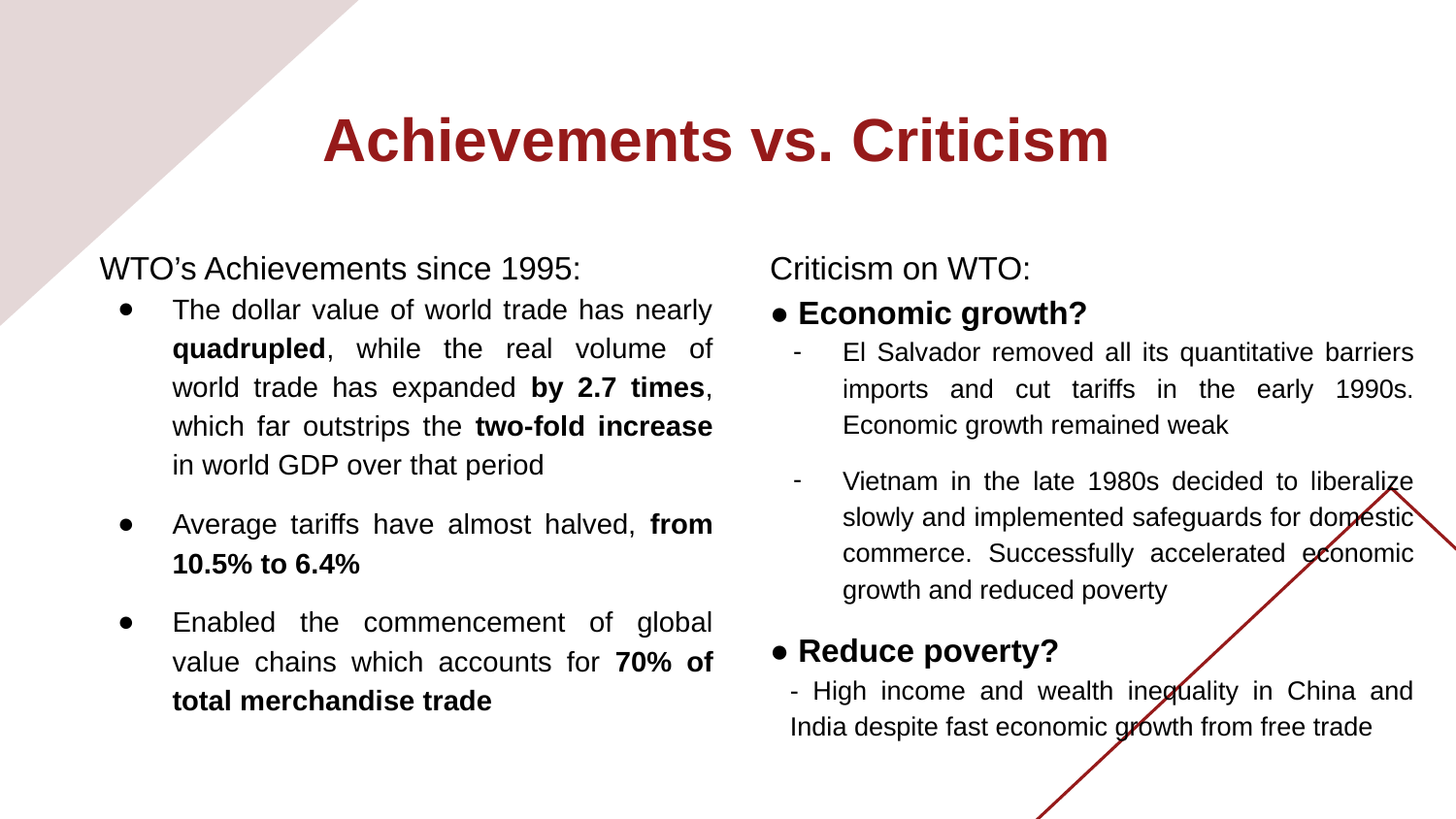

Achievements vs. Criticism
WTO’s Achievements since 1995:
The dollar value of world trade has nearly quadrupled, while the real volume of world trade has expanded by 2.7 times, which far outstrips the two-fold increase in world GDP over that period
Average tariffs have almost halved, from 10.5% to 6.4%
Enabled the commencement of global value chains which accounts for 70% of total merchandise trade

Criticism on WTO:
● Economic growth?
El Salvador removed all its quantitative barriers imports and cut tariffs in the early 1990s. Economic growth remained weak
Vietnam in the late 1980s decided to liberalize slowly and implemented safeguards for domestic commerce. Successfully accelerated economic growth and reduced poverty
● Reduce poverty?
- High income and wealth inequality in China and India despite fast economic growth from free trade